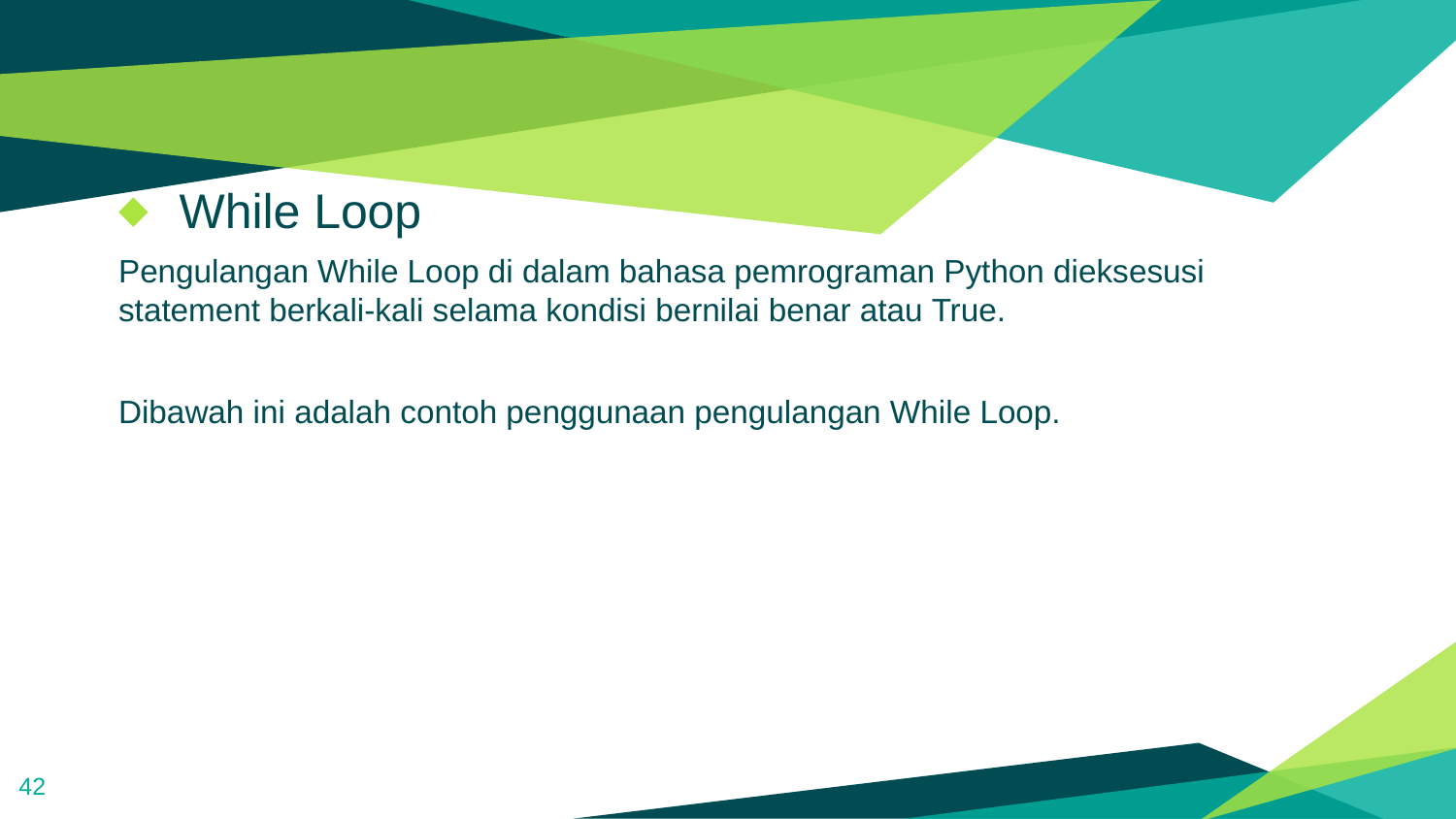

#
While Loop
Pengulangan While Loop di dalam bahasa pemrograman Python dieksesusi statement berkali-kali selama kondisi bernilai benar atau True.

Dibawah ini adalah contoh penggunaan pengulangan While Loop.

42